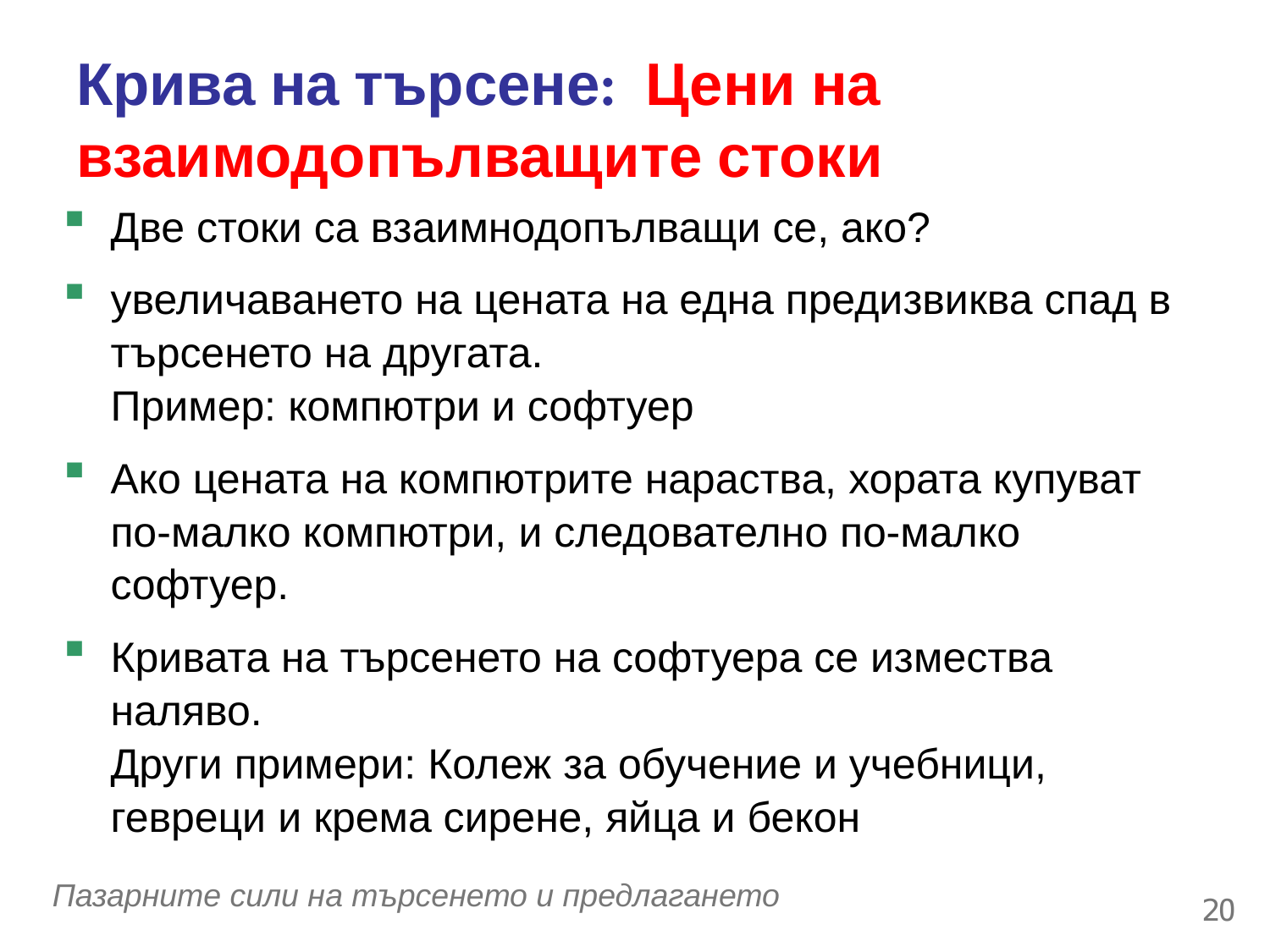

0
Крива на търсене:  Цени на взаимодопълващите стоки
Две стоки са взаимнодопълващи се, ако?
увеличаването на цената на една предизвиква спад в търсенето на другата.
Пример: компютри и софтуер
Ако цената на компютрите нараства, хората купуват по-малко компютри, и следователно по-малко софтуер.
Кривата на търсенето на софтуера се измества наляво.
Други примери: Колеж за обучение и учебници, гевреци и крема сирене, яйца и бекон

20
Пазарните сили на търсенето и предлагането